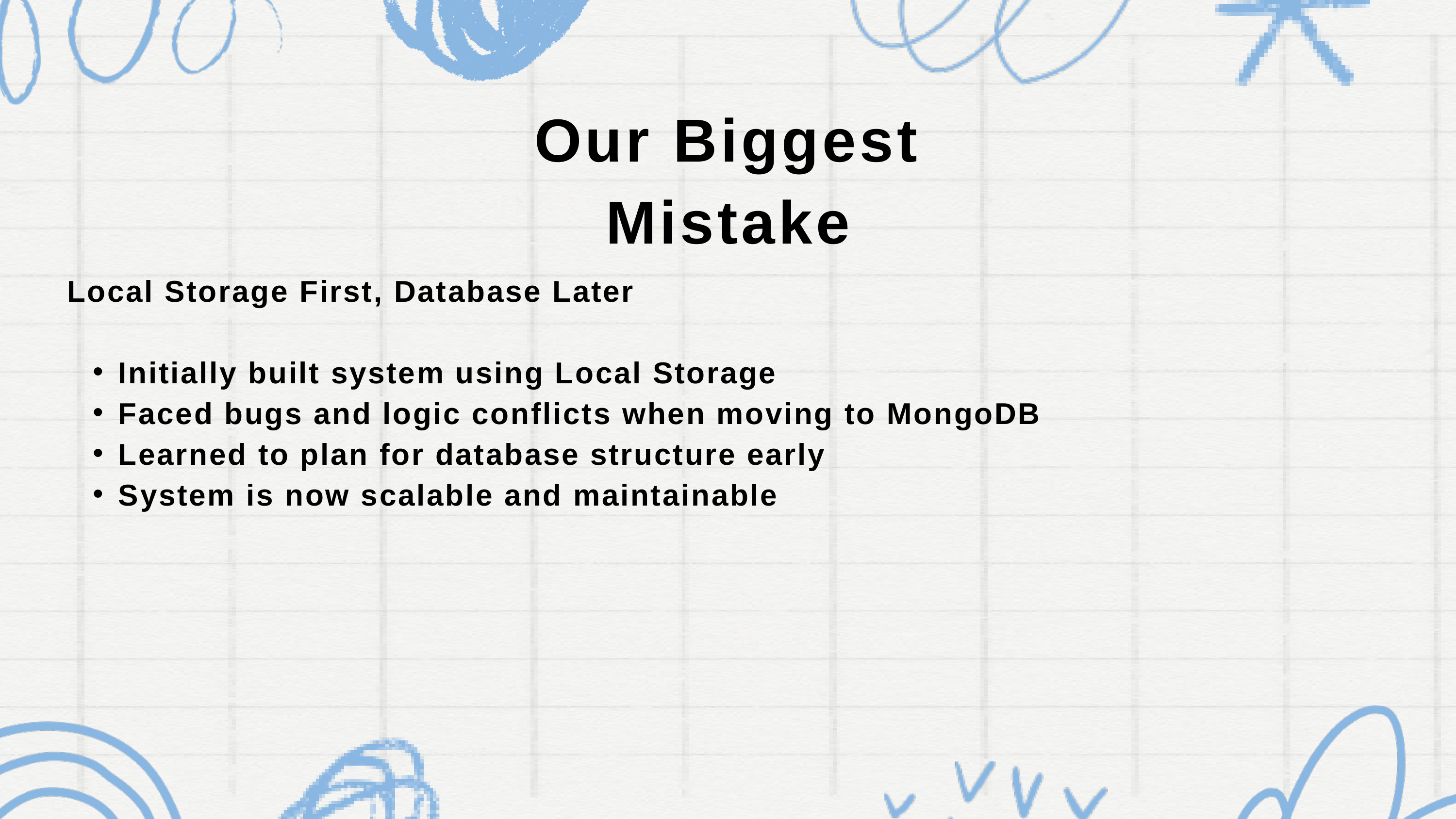

Our Biggest Mistake
Local Storage First, Database Later

Initially built system using Local Storage
Faced bugs and logic conflicts when moving to MongoDB
Learned to plan for database structure early
System is now scalable and maintainable